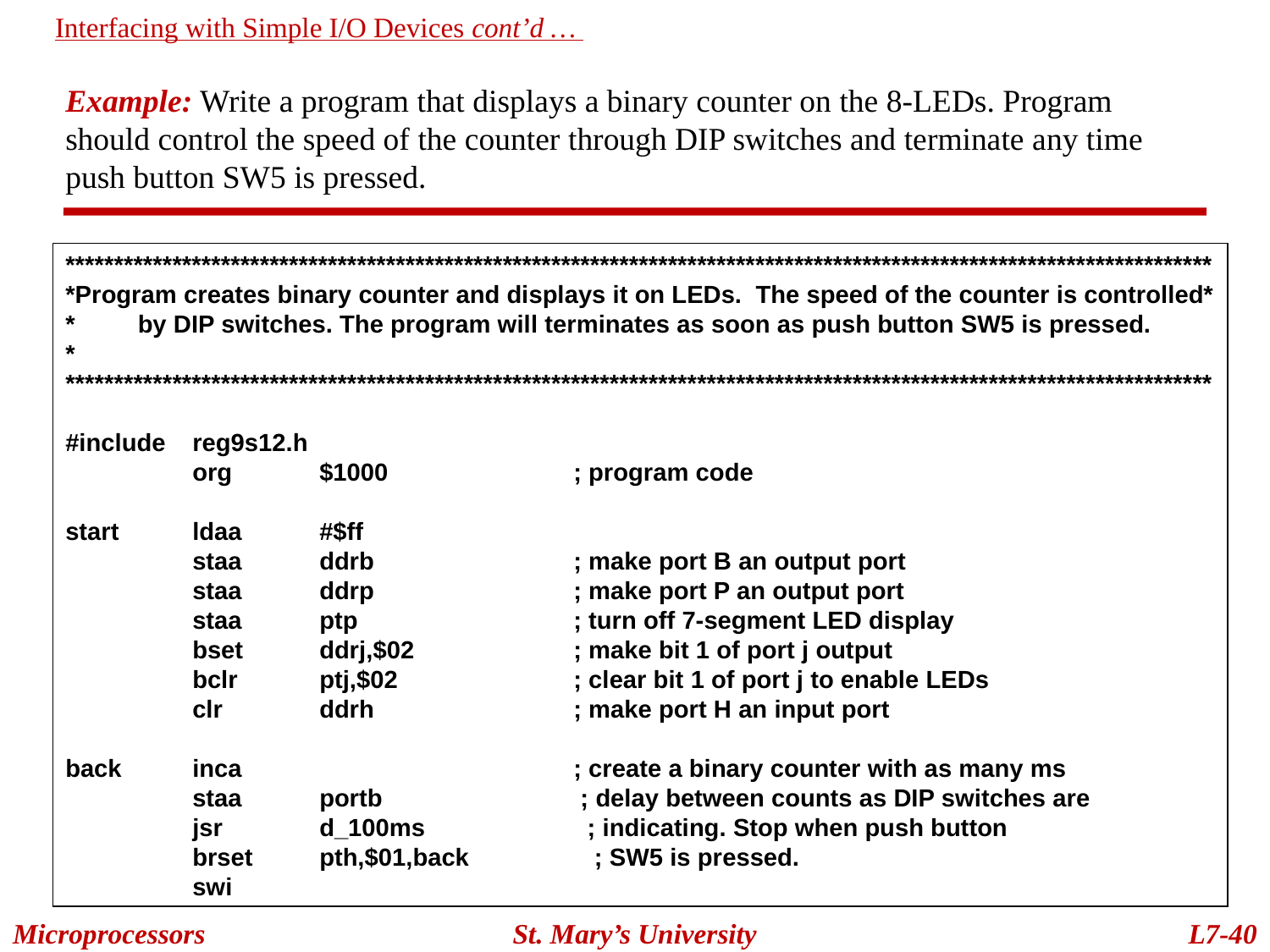

Interfacing with Simple I/O Devices cont’d …
Example: Write a program that displays a binary counter on the 8-LEDs. Program should control the speed of the counter through DIP switches and terminate any time push button SW5 is pressed.

**********************************************************************************************************************
*Program creates binary counter and displays it on LEDs.  The speed of the counter is controlled*
*         by DIP switches. The program will terminates as soon as push button SW5 is pressed.        *
**********************************************************************************************************************

#include  	reg9s12.h
        	org     	$1000		; program code

start 	ldaa	#$ff
	staa	ddrb		; make port B an output port
	staa 	ddrp		; make port P an output port
	staa	ptp		; turn off 7-segment LED display
	bset    	ddrj,$02        	; make bit 1 of port j output
	bclr    	ptj,$02         	; clear bit 1 of port j to enable LEDs
	clr     	ddrh            	; make port H an input port

back	inca                    		; create a binary counter with as many ms
	staa 	portb          	 ; delay between counts as DIP switches are
	jsr	d_100ms           	  ; indicating. Stop when push button
	brset	pth,$01,back       	   ; SW5 is pressed.
	swi
Microprocessors
St. Mary’s University
L7-40